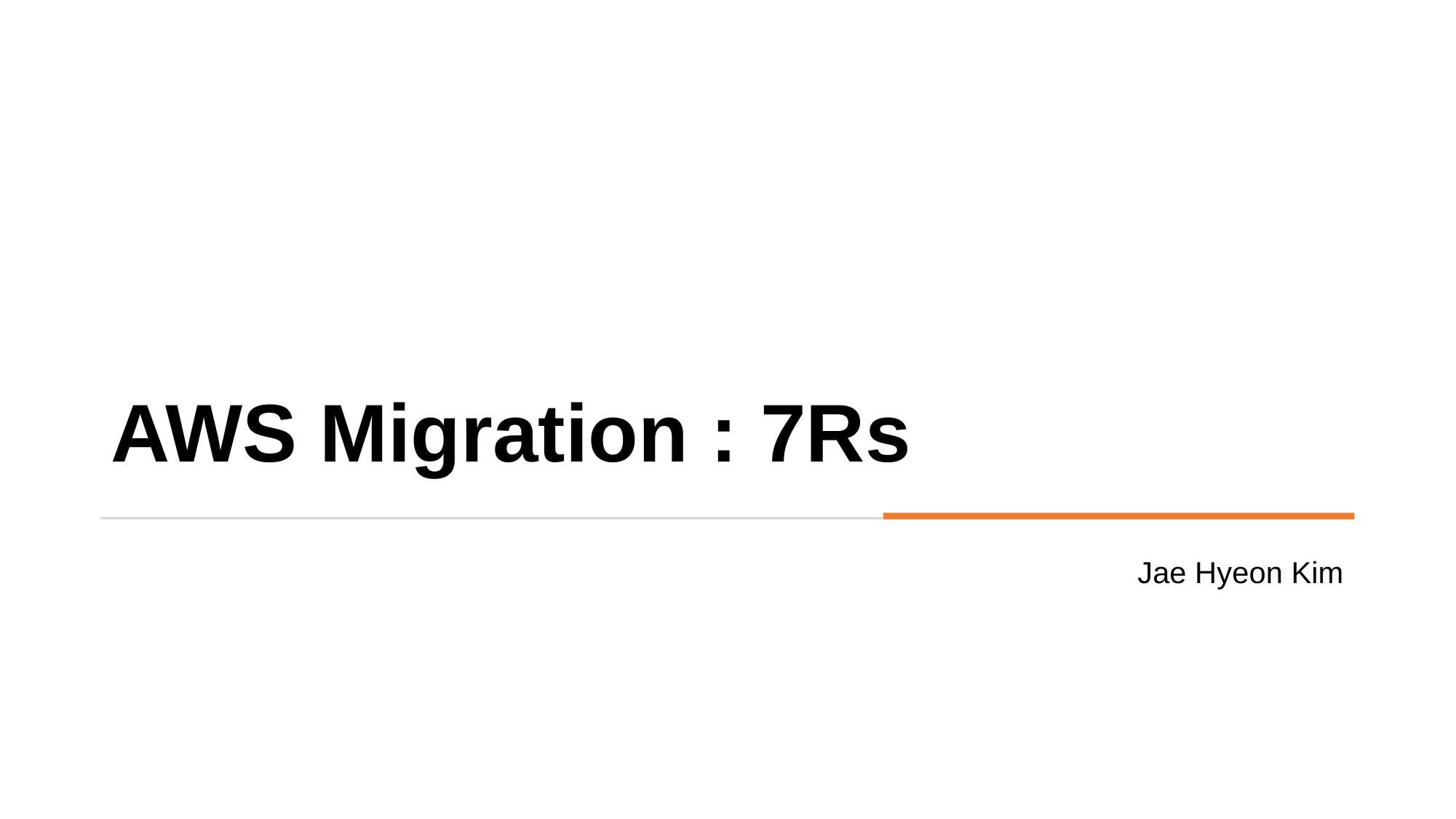

# AWS Migration : 7Rs

Jae Hyeon Kim